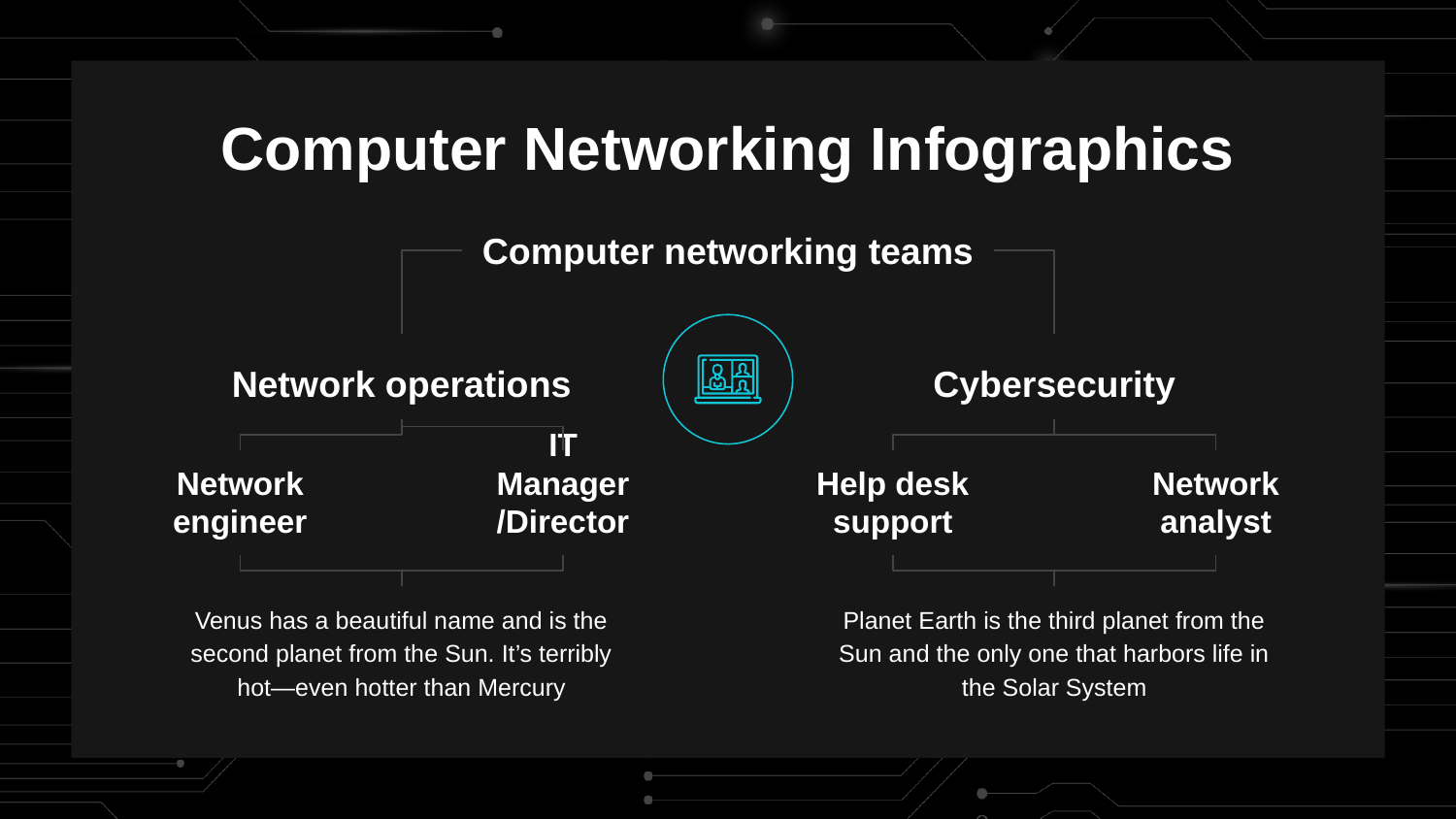

# Computer Networking Infographics
Computer networking teams

Network operations
Network engineer
IT Manager /Director
Venus has a beautiful name and is the second planet from the Sun. It’s terribly hot—even hotter than Mercury

Cybersecurity
Network analyst
Help desk support
Planet Earth is the third planet from the Sun and the only one that harbors life in the Solar System